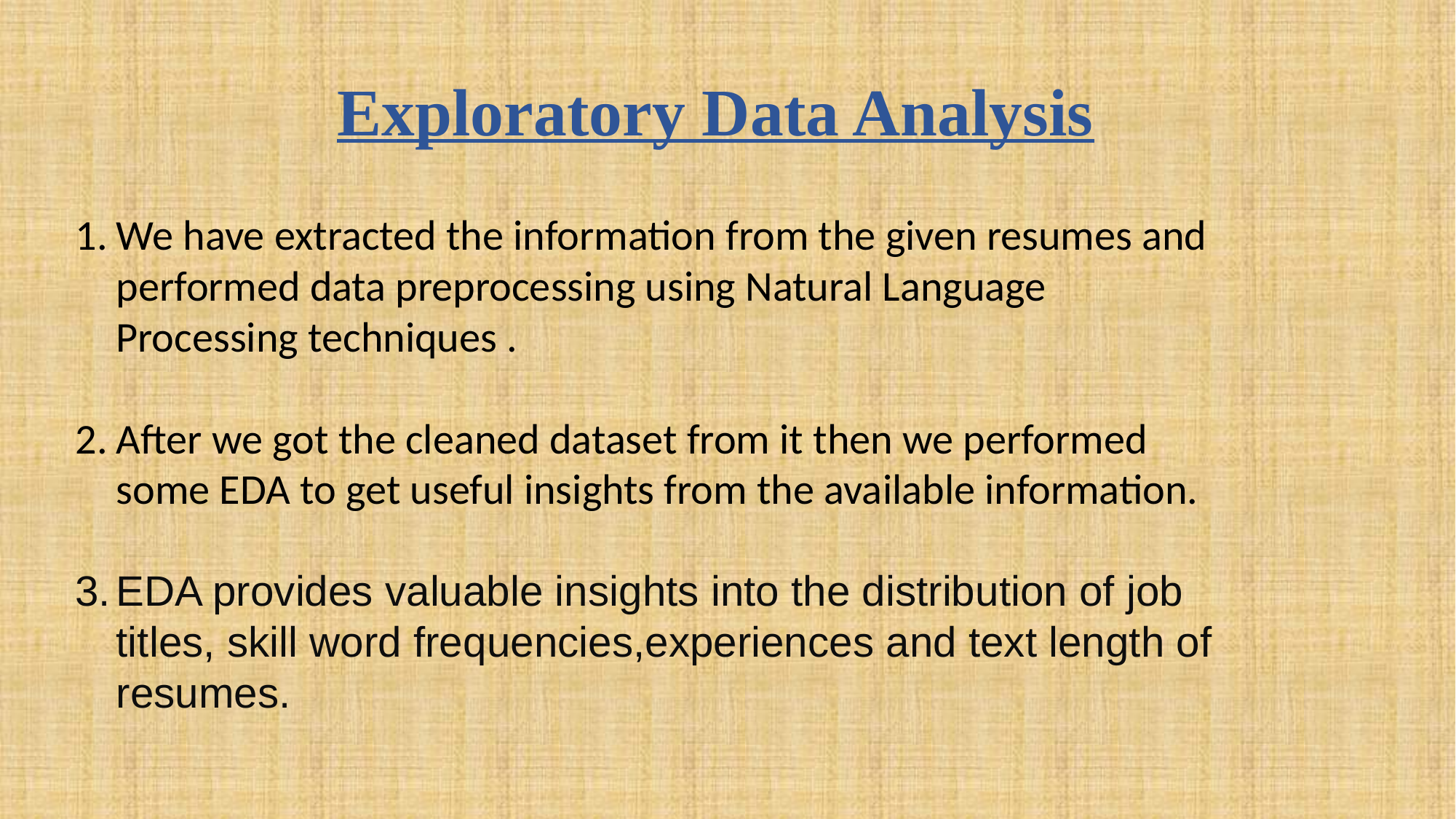

Exploratory Data Analysis
We have extracted the information from the given resumes and performed data preprocessing using Natural Language Processing techniques .

After we got the cleaned dataset from it then we performed some EDA to get useful insights from the available information.

EDA provides valuable insights into the distribution of job titles, skill word frequencies,experiences and text length of resumes.